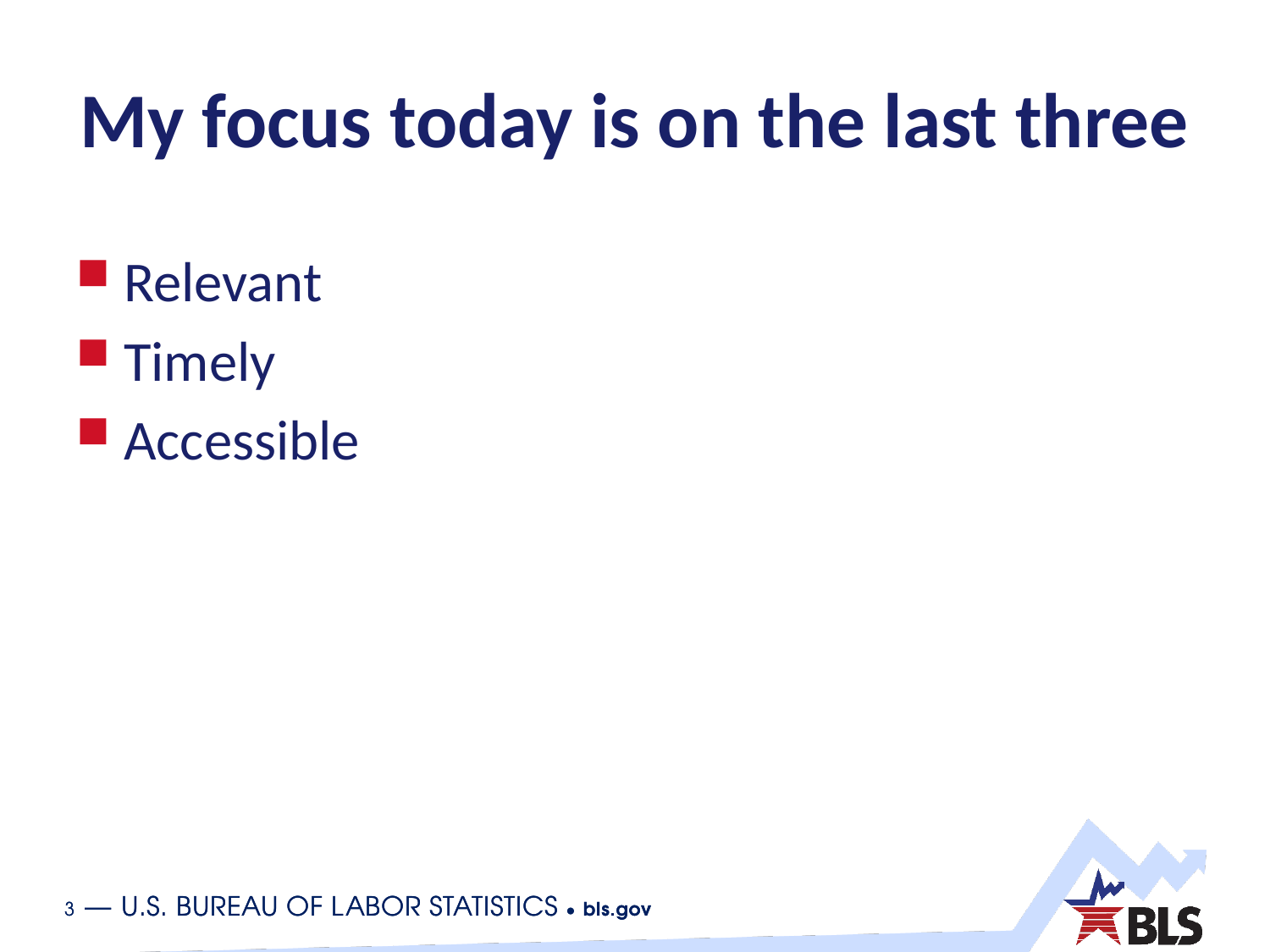

# My focus today is on the last three
Relevant
Timely
Accessible